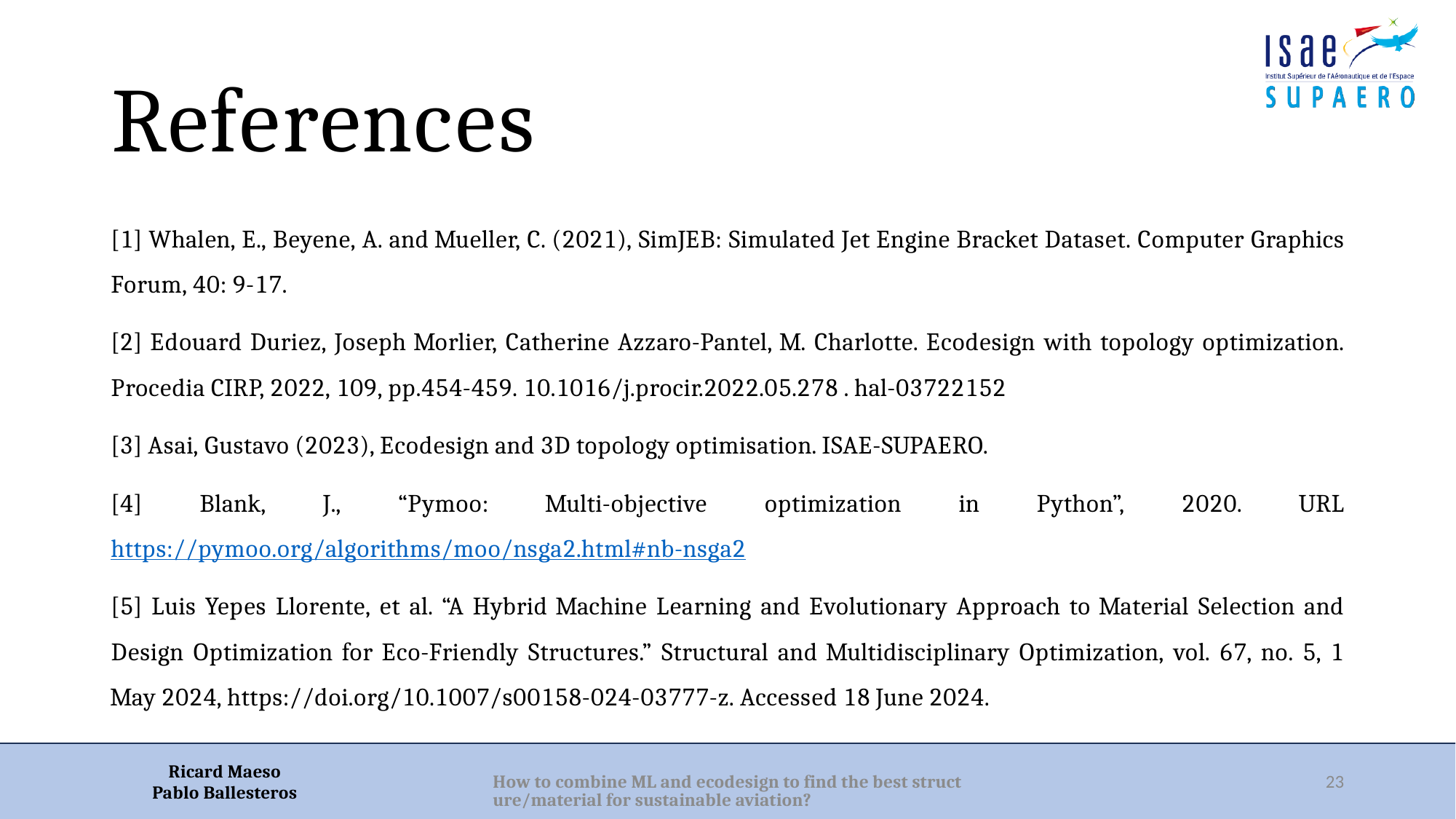

# References
[1] Whalen, E., Beyene, A. and Mueller, C. (2021), SimJEB: Simulated Jet Engine Bracket Dataset. Computer Graphics Forum, 40: 9-17.
[2] Edouard Duriez, Joseph Morlier, Catherine Azzaro-Pantel, M. Charlotte. Ecodesign with topology optimization. Procedia CIRP, 2022, 109, pp.454-459. 10.1016/j.procir.2022.05.278 . hal-03722152
[3] Asai, Gustavo (2023), Ecodesign and 3D topology optimisation. ISAE-SUPAERO.
[4] Blank, J., “Pymoo: Multi-objective optimization in Python”, 2020. URL https://pymoo.org/algorithms/moo/nsga2.html#nb-nsga2
[5] Luis Yepes Llorente, et al. “A Hybrid Machine Learning and Evolutionary Approach to Material Selection and Design Optimization for Eco-Friendly Structures.” Structural and Multidisciplinary Optimization, vol. 67, no. 5, 1 May 2024, https://doi.org/10.1007/s00158-024-03777-z. Accessed 18 June 2024.
How to combine ML and ecodesign to find the best structure/material for sustainable aviation?
23